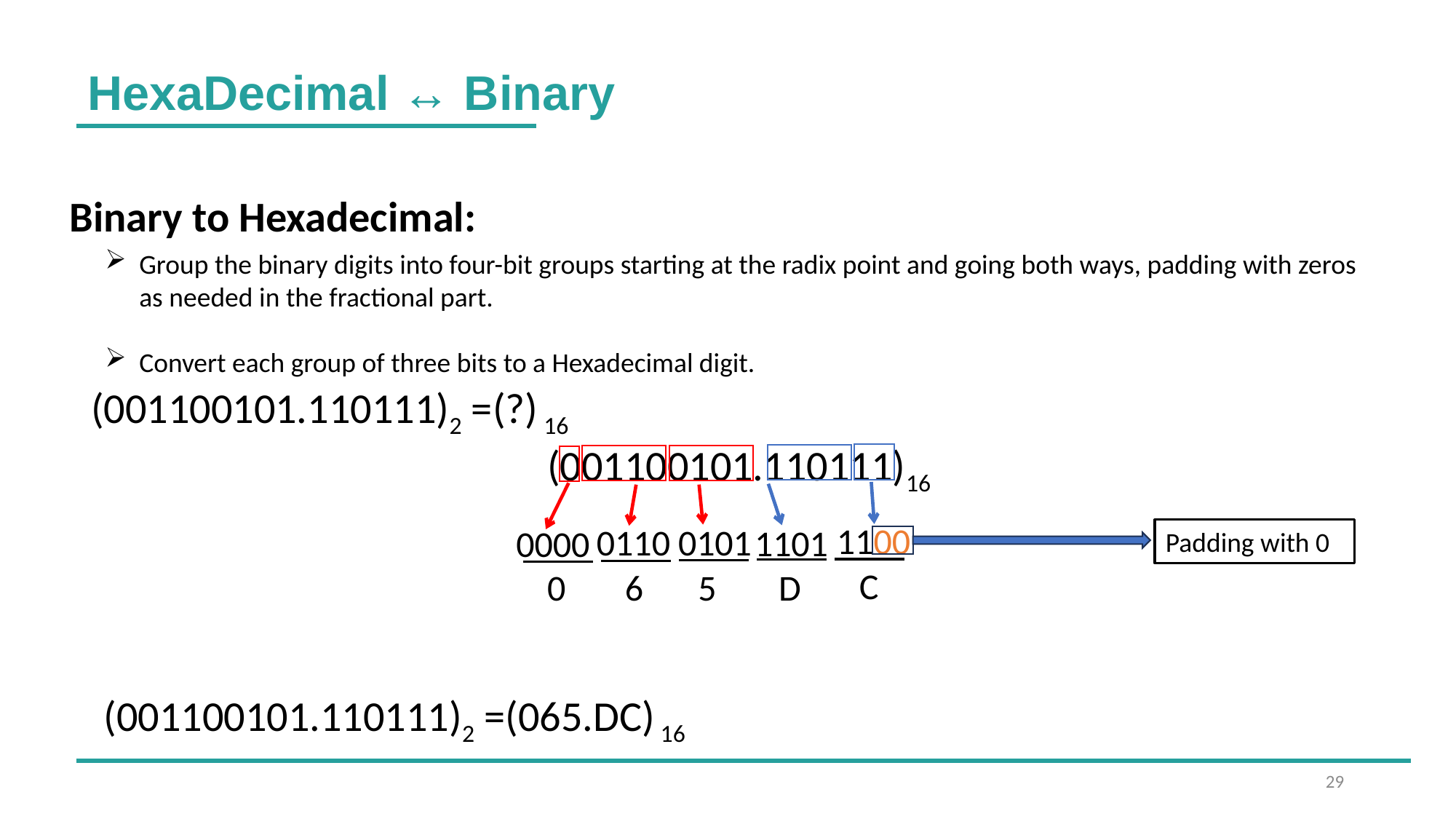

HexaDecimal ↔ Binary
Binary to Hexadecimal:
Group the binary digits into four-bit groups starting at the radix point and going both ways, padding with zeros as needed in the fractional part.

Convert each group of three bits to a Hexadecimal digit.
(001100101.110111)2 =(?) 16
(001100101.110111)16

1100
0110
0101
1101
0000
Padding with 0

C
5
D
6
0
(001100101.110111)2 =(065.DC) 16
29